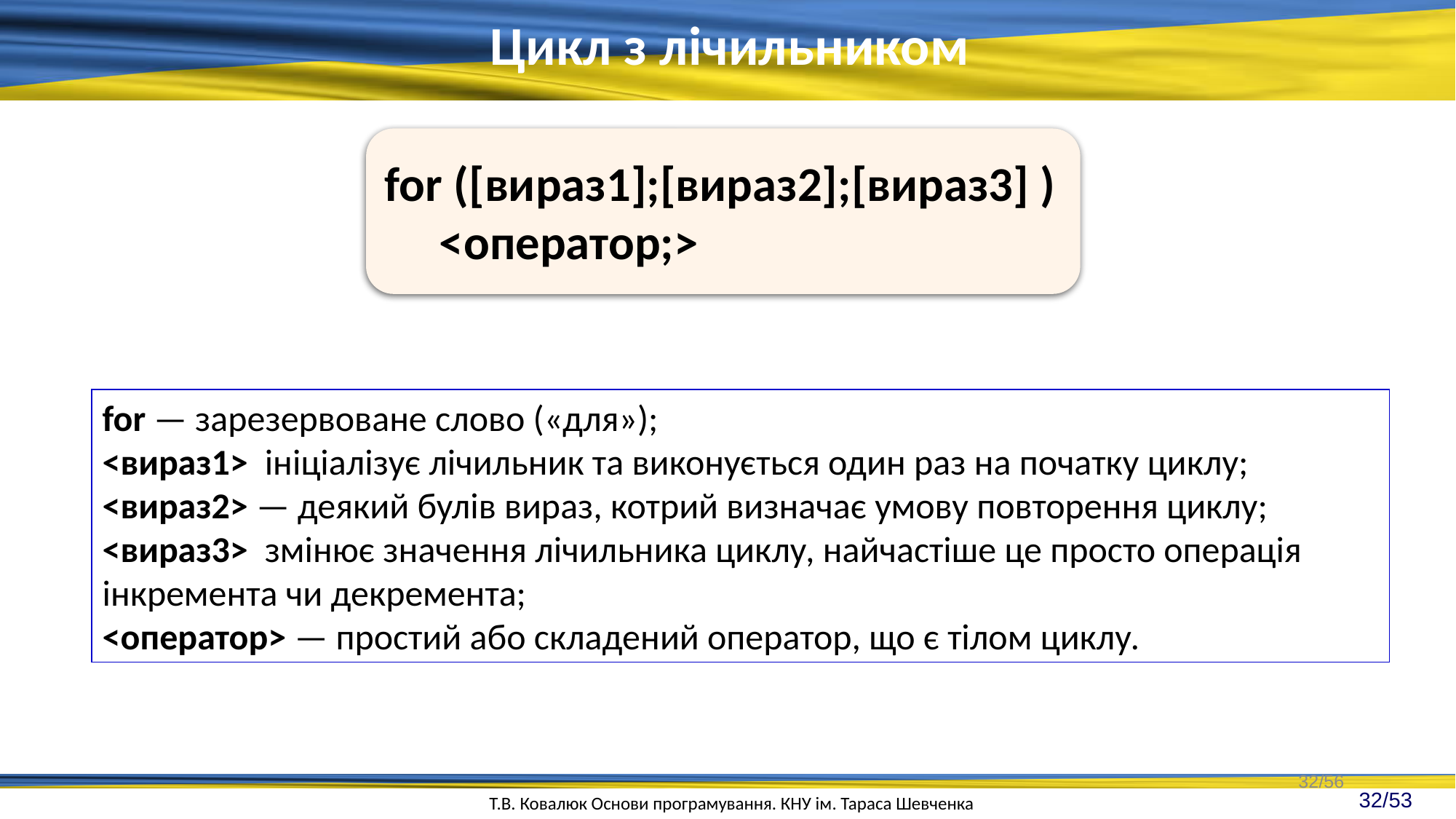

Цикл з лічильником
for ([вираз1];[вираз2];[вираз3] )
     <оператор;>
for — зарезервоване слово («для»);
<вираз1>  ініціалізує лічильник та виконується один раз на початку циклу;
<вираз2> — деякий булів вираз, котрий визначає умову повторення циклу;
<вираз3>  змінює значення лічильника циклу, найчастіше це просто операція інкремента чи декремента;
<оператор> — простий або складений оператор, що є тілом циклу.
32/56